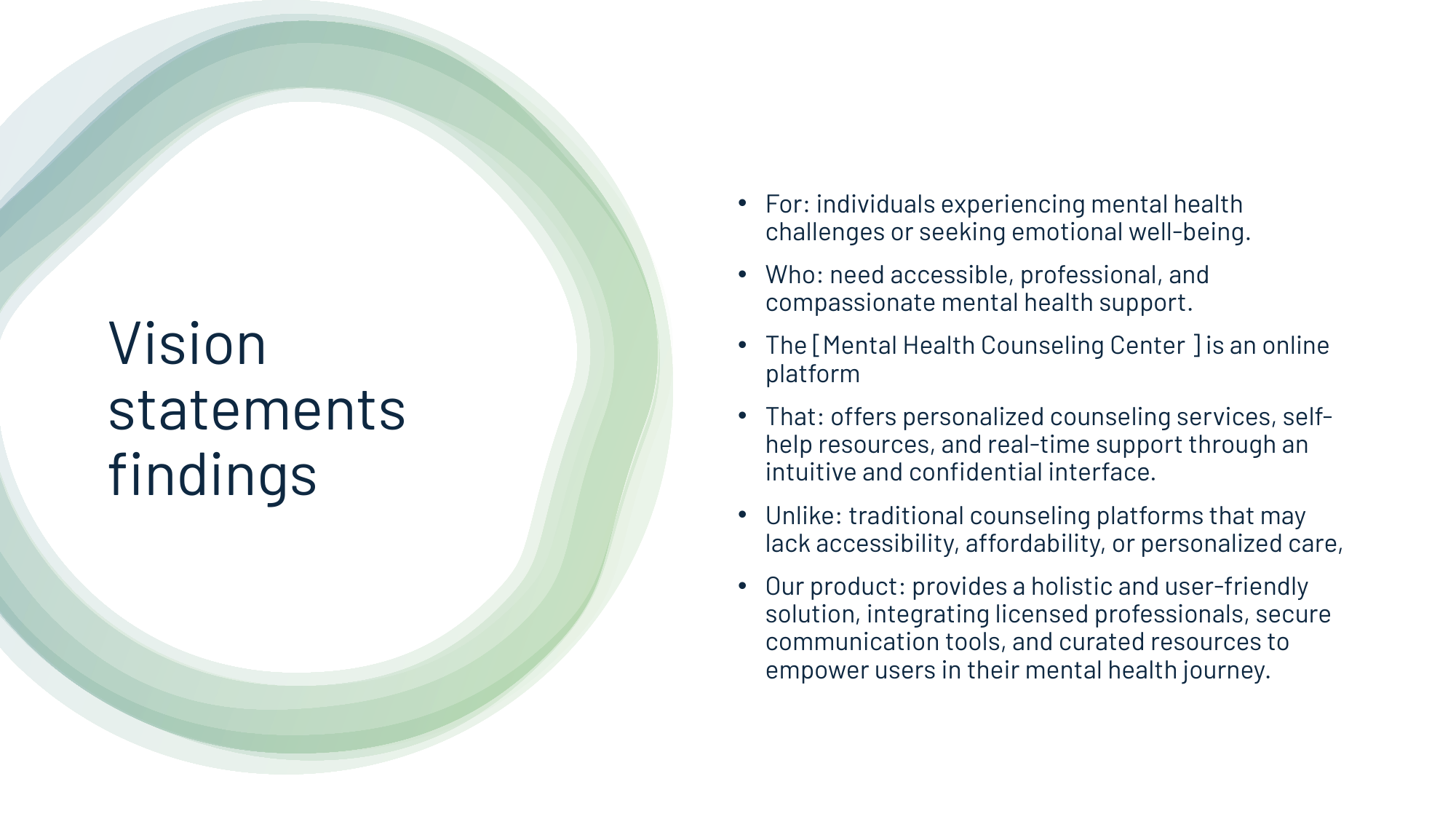

For: individuals experiencing mental health challenges or seeking emotional well-being.
Who: need accessible, professional, and compassionate mental health support.
The [Mental Health Counseling Center ] is an online platform
That: offers personalized counseling services, self-help resources, and real-time support through an intuitive and confidential interface.
Unlike: traditional counseling platforms that may lack accessibility, affordability, or personalized care,
Our product: provides a holistic and user-friendly solution, integrating licensed professionals, secure communication tools, and curated resources to empower users in their mental health journey.

# Vision statements  findings